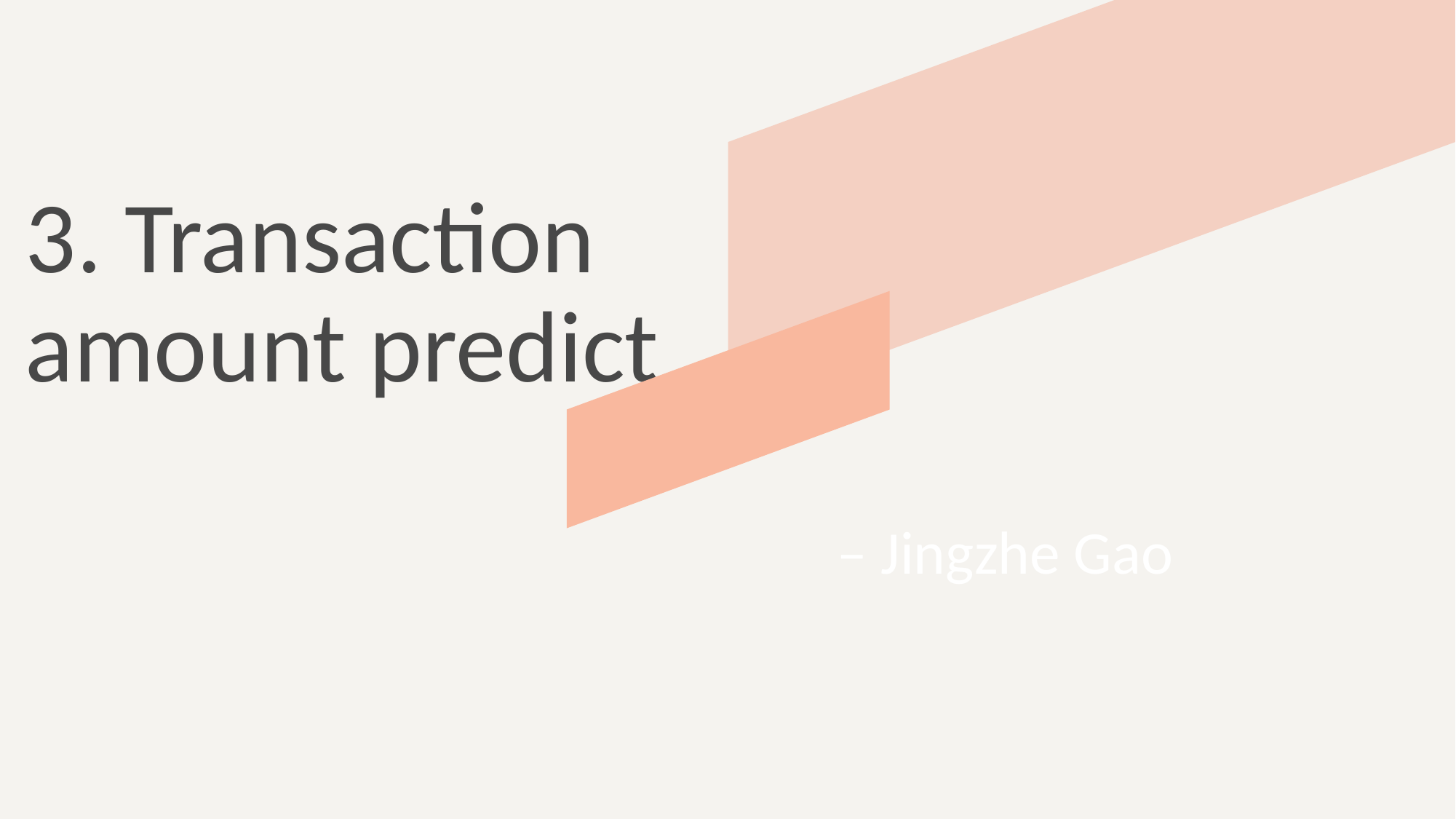

# 3. Transaction amount predict

– Jingzhe Gao